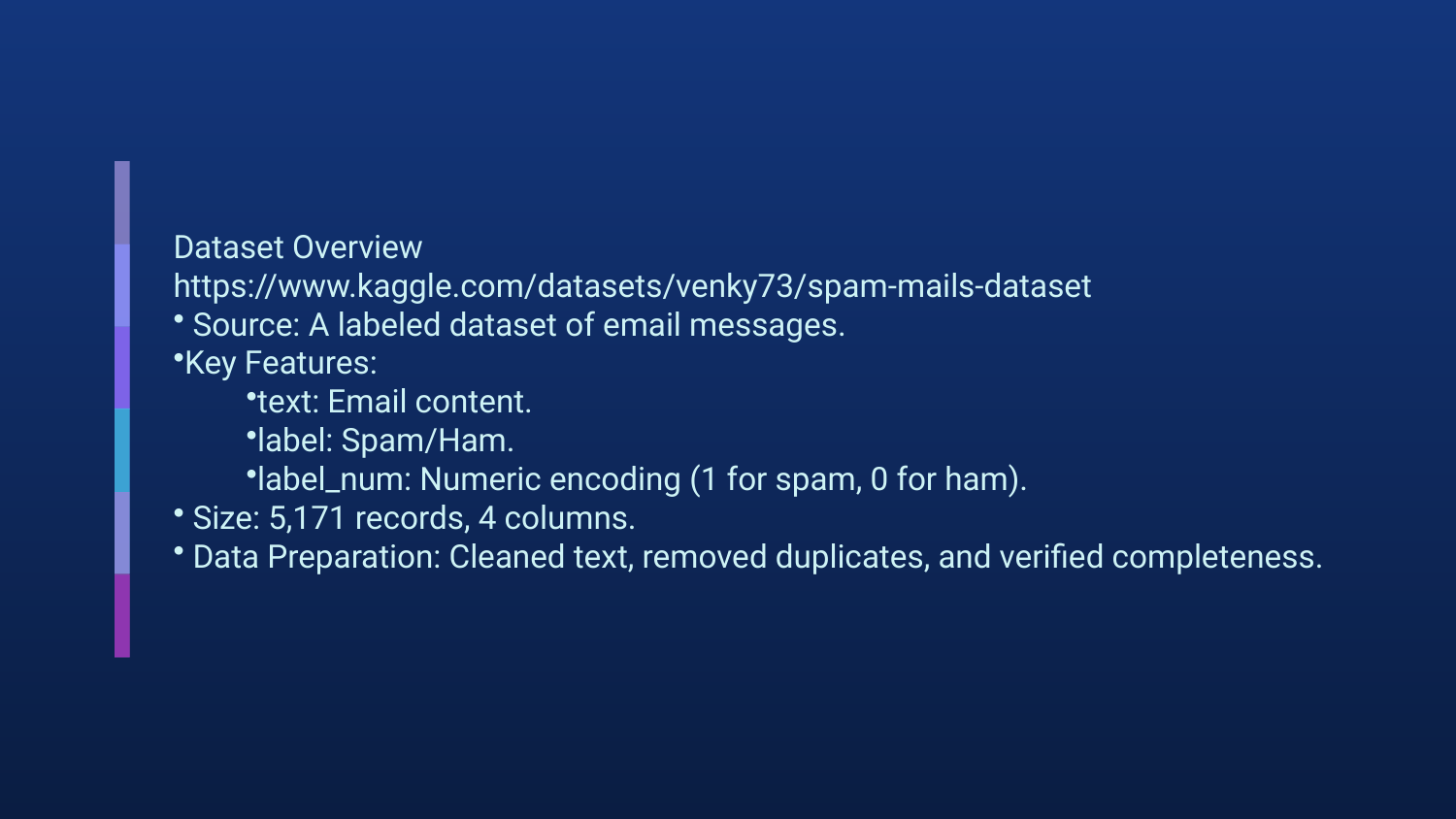

Dataset Overview
https://www.kaggle.com/datasets/venky73/spam-mails-dataset
 Source: A labeled dataset of email messages.
Key Features:
text: Email content.
label: Spam/Ham.
label_num: Numeric encoding (1 for spam, 0 for ham).
 Size: 5,171 records, 4 columns.
 Data Preparation: Cleaned text, removed duplicates, and verified completeness.